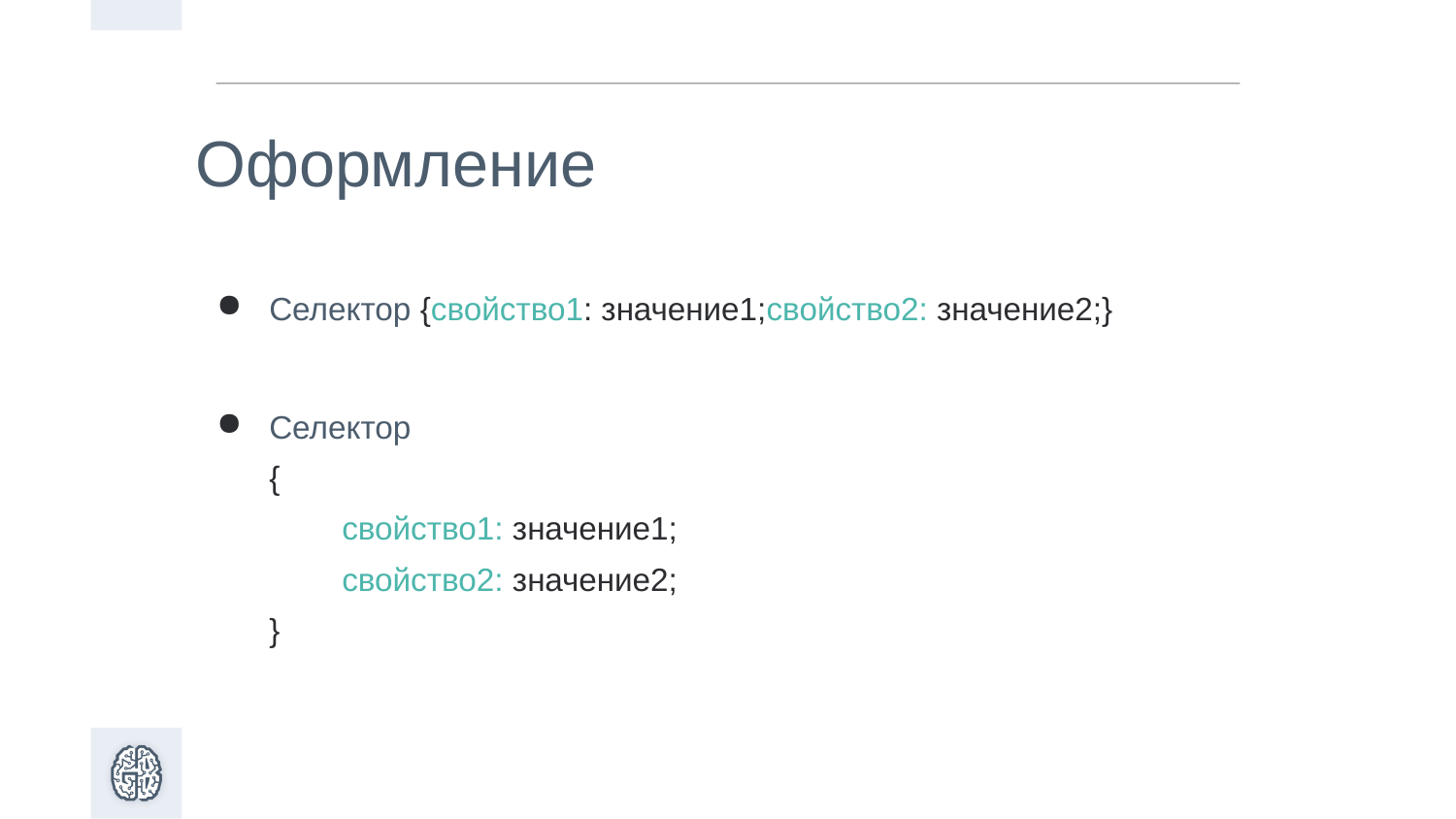

Оформление
Селектор {свойство1: значение1;свойство2: значение2;}

Селектор
{
свойство1: значение1;
свойство2: значение2;
}